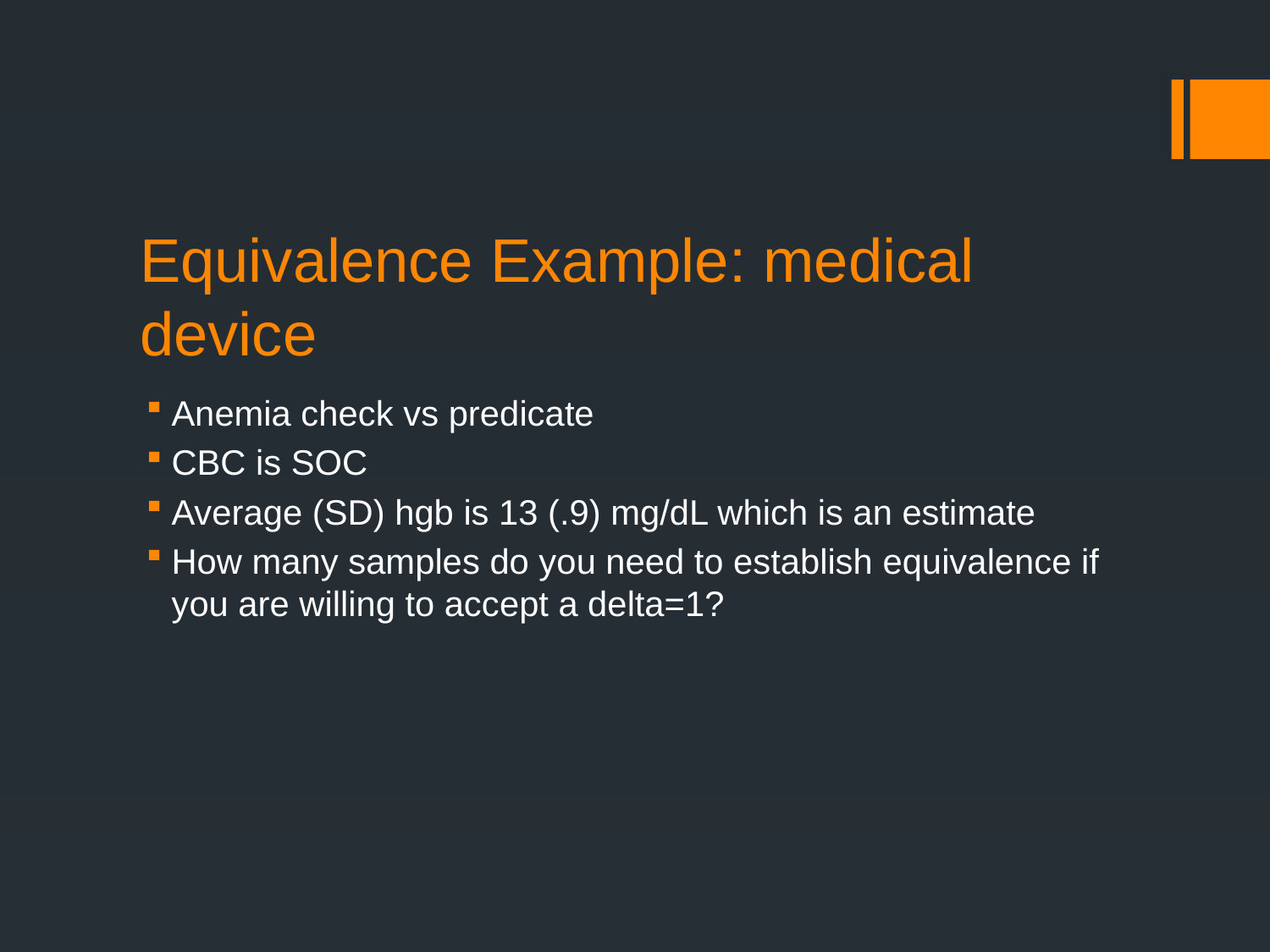

# Equivalence Example: medical device
Anemia check vs predicate
CBC is SOC
Average (SD) hgb is 13 (.9) mg/dL which is an estimate
How many samples do you need to establish equivalence if you are willing to accept a delta=1?